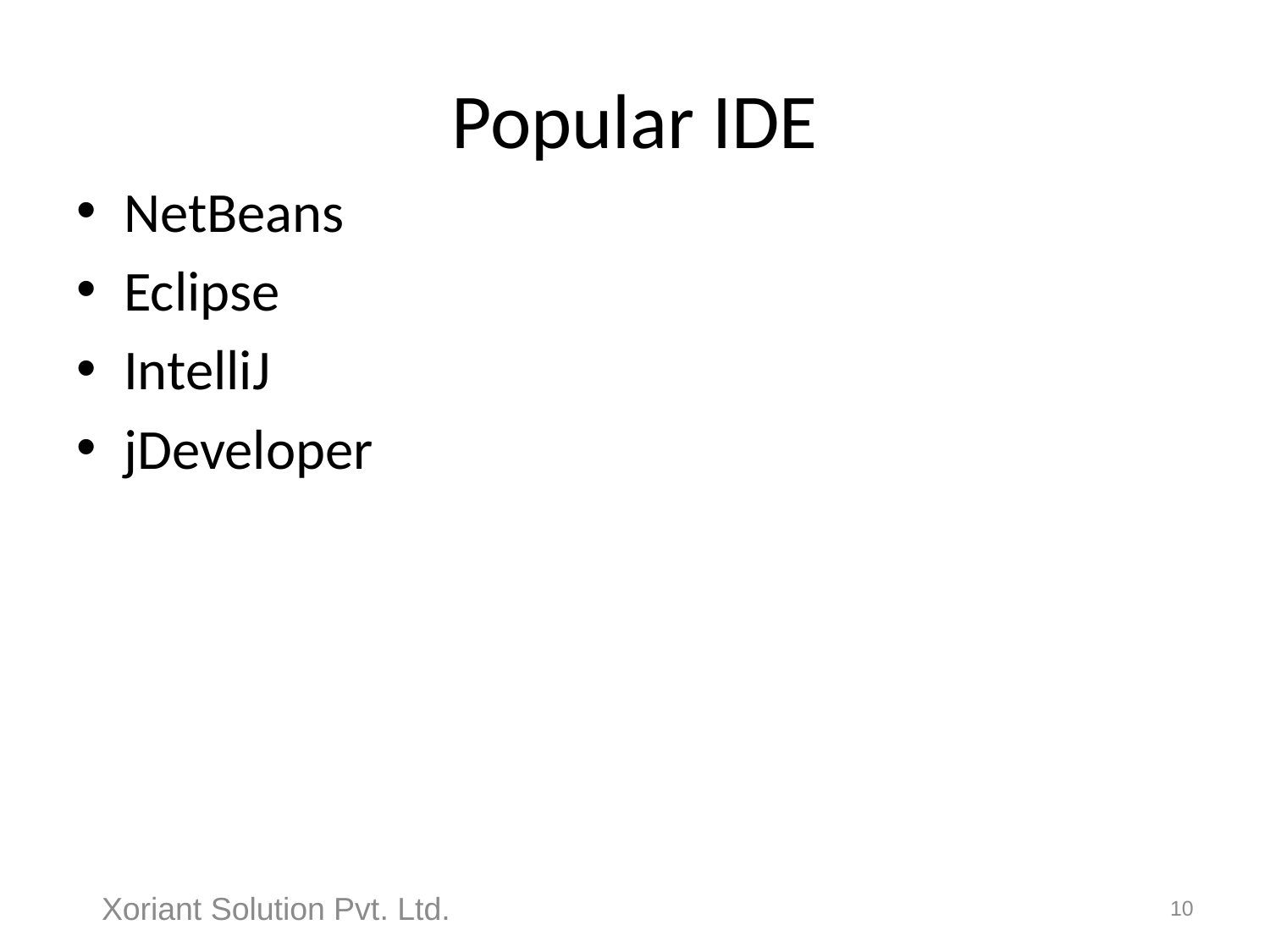

# Popular IDE
NetBeans
Eclipse
IntelliJ
jDeveloper

Xoriant Solution Pvt. Ltd.
10